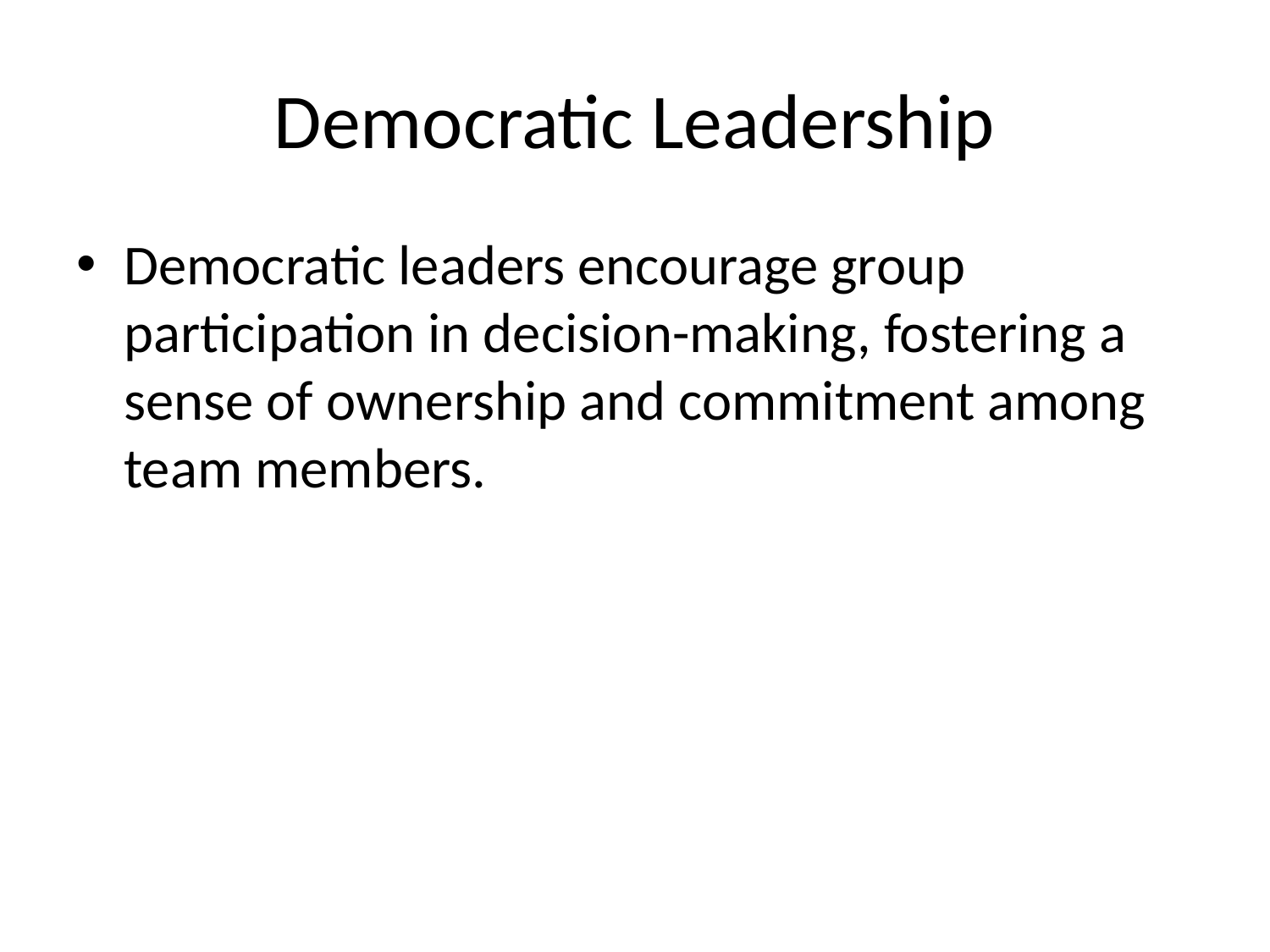

# Democratic Leadership
Democratic leaders encourage group participation in decision-making, fostering a sense of ownership and commitment among team members.